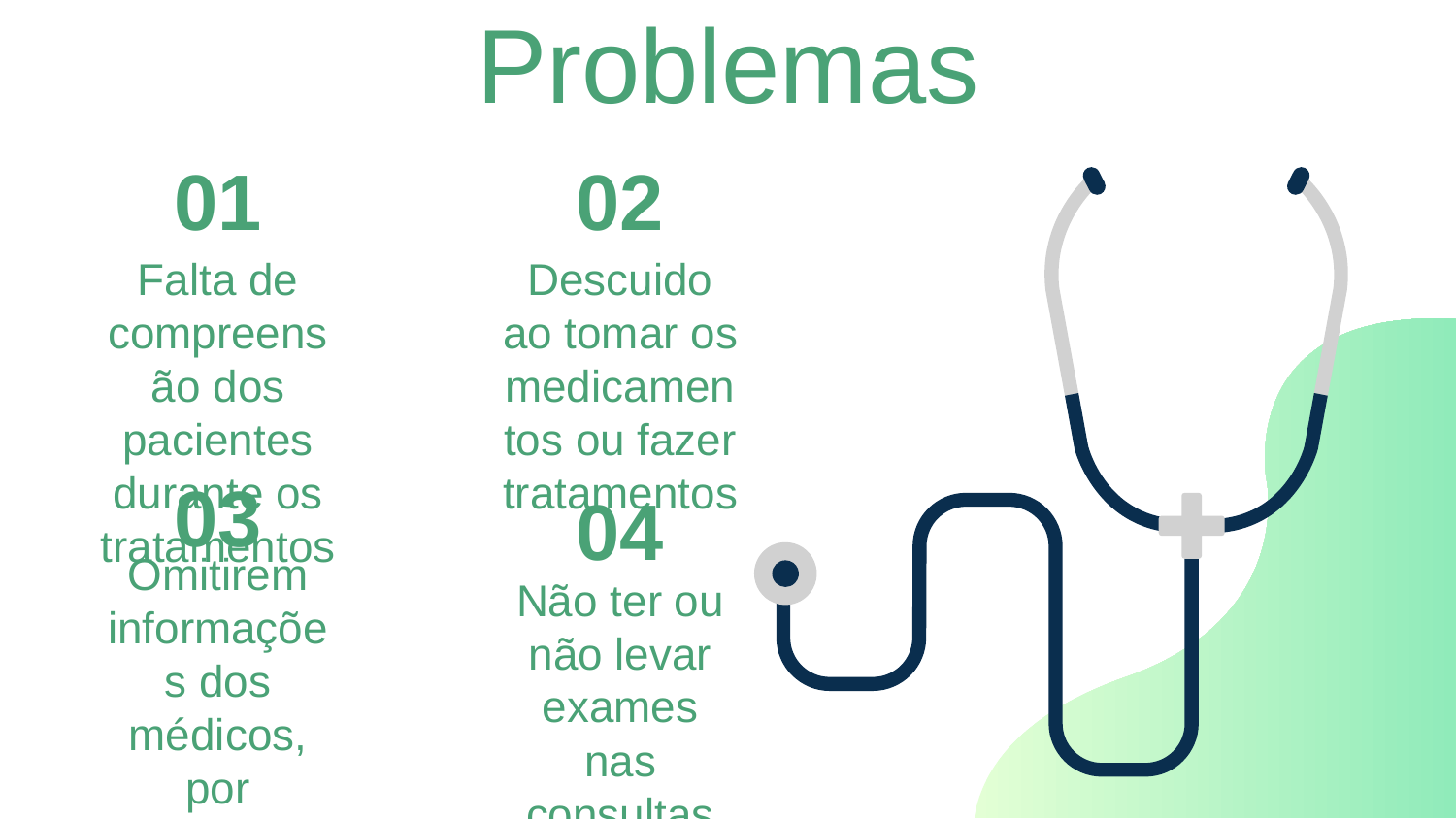

# Problemas
01
02

Descuido ao tomar os medicamentos ou fazer tratamentos
Falta de compreensão dos pacientes durante os tratamentos
03
04
Omitirem informações dos médicos, por descuido ou intencionalmente
Não ter ou não levar exames nas consultas